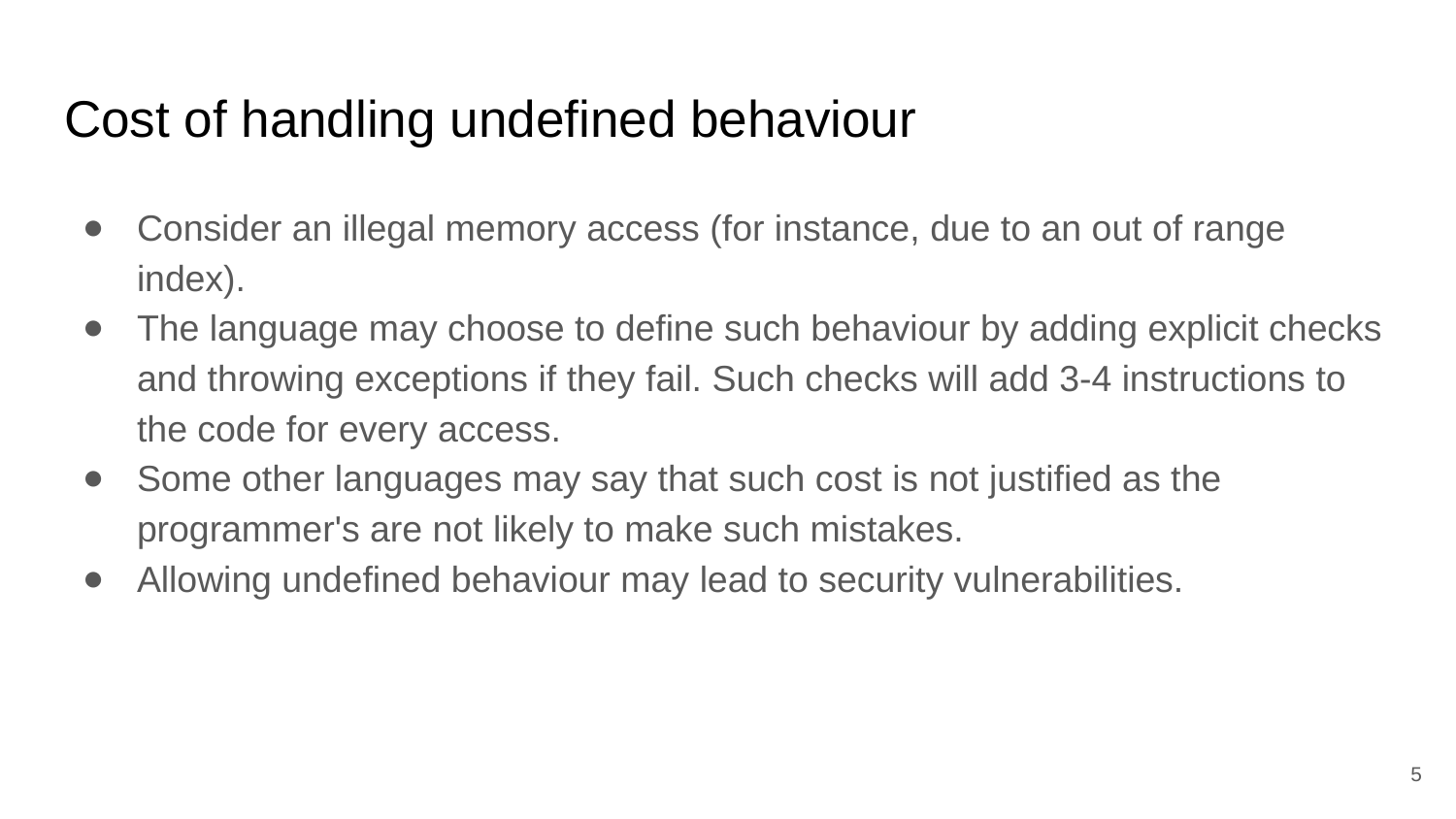

# Cost of handling undefined behaviour
Consider an illegal memory access (for instance, due to an out of range index).
The language may choose to define such behaviour by adding explicit checks and throwing exceptions if they fail. Such checks will add 3-4 instructions to the code for every access.
Some other languages may say that such cost is not justified as the programmer's are not likely to make such mistakes.
Allowing undefined behaviour may lead to security vulnerabilities.
5